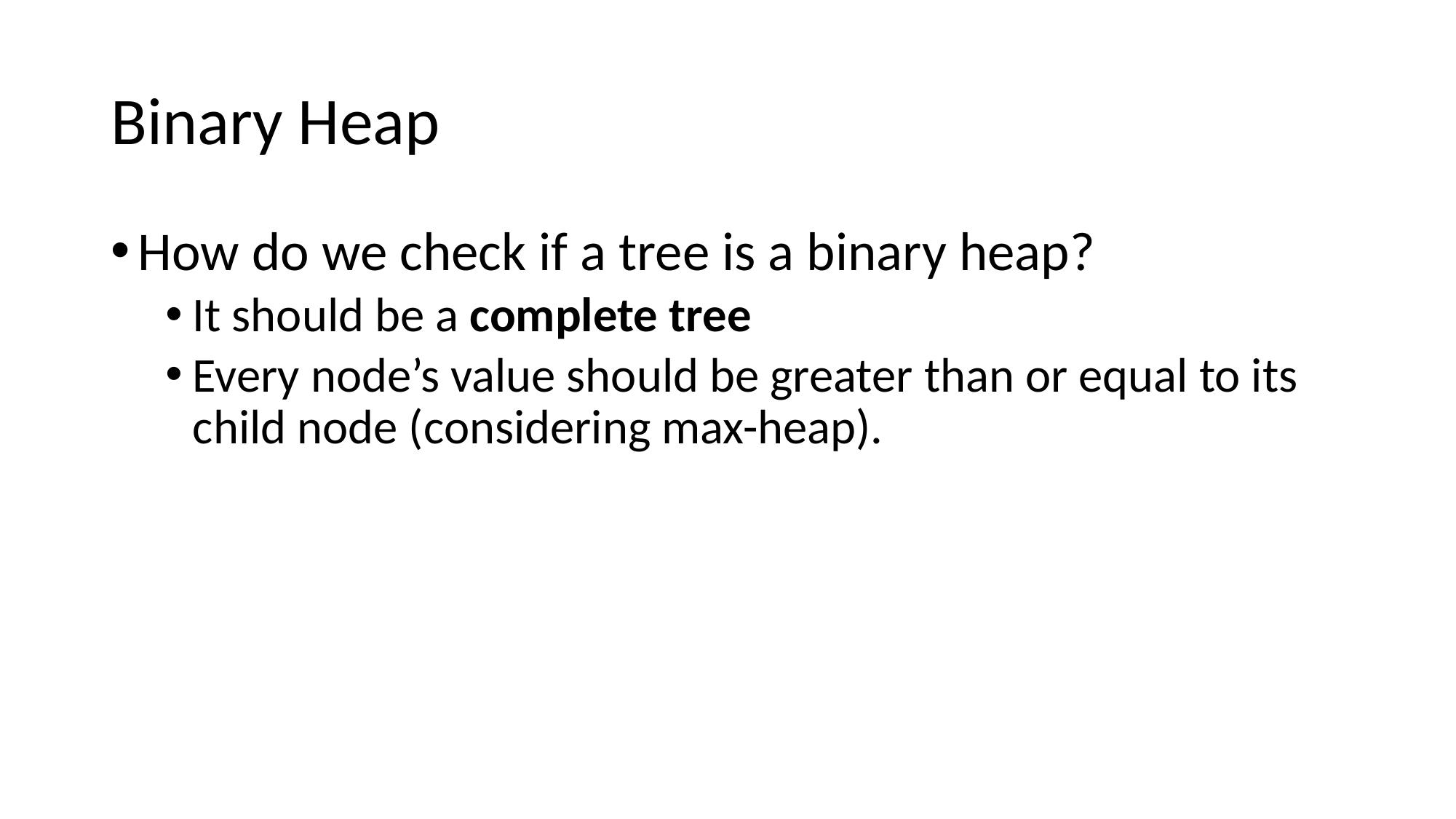

# Binary Heap
How do we check if a tree is a binary heap?
It should be a complete tree
Every node’s value should be greater than or equal to its child node (considering max-heap).